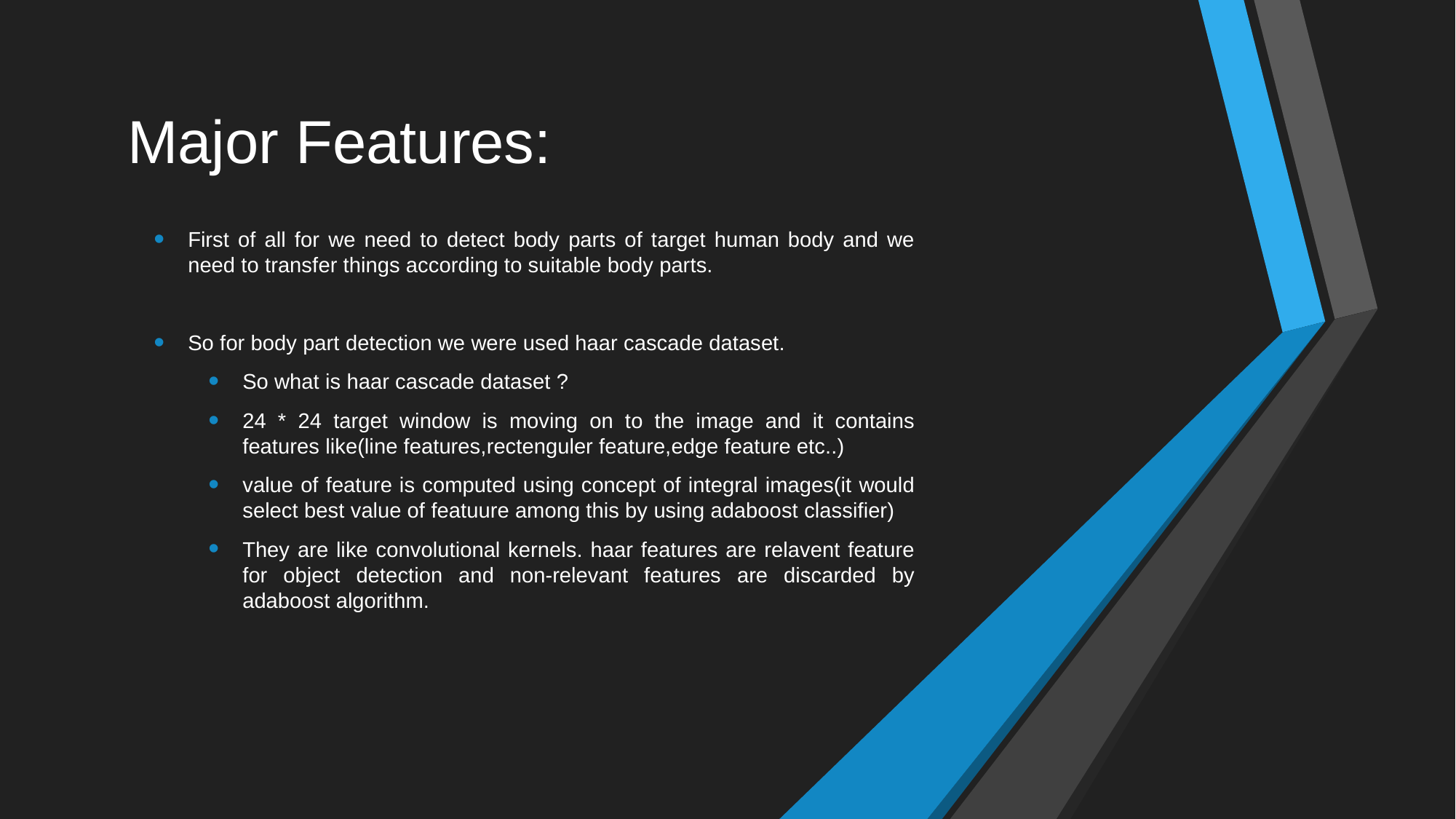

# Major Features:
First of all for we need to detect body parts of target human body and we need to transfer things according to suitable body parts.

So for body part detection we were used haar cascade dataset.
So what is haar cascade dataset ?
24 * 24 target window is moving on to the image and it contains features like(line features,rectenguler feature,edge feature etc..)
value of feature is computed using concept of integral images(it would select best value of featuure among this by using adaboost classifier)
They are like convolutional kernels. haar features are relavent feature for object detection and non-relevant features are discarded by adaboost algorithm.